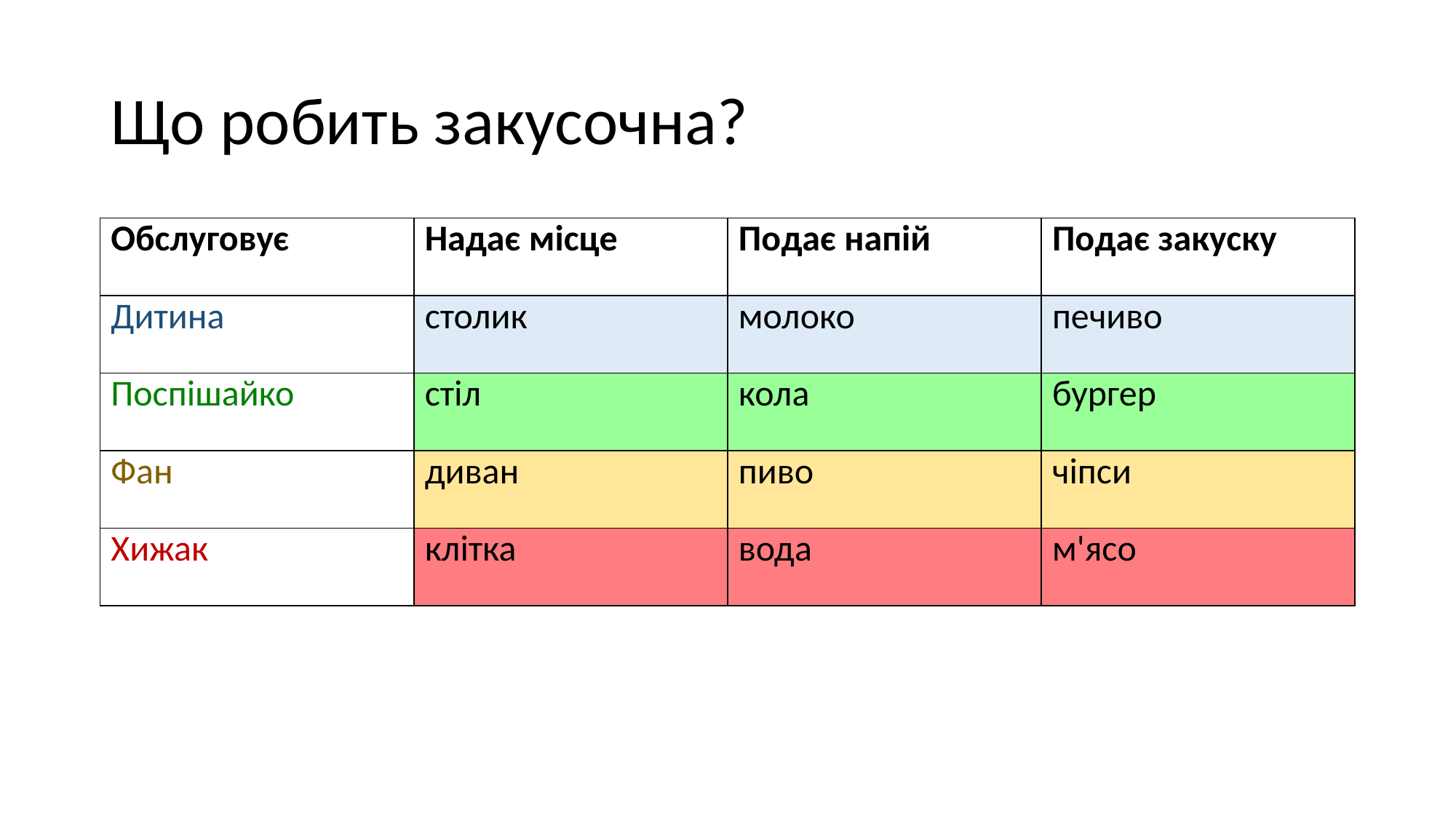

# Що робить закусочна?
| Обслуговує | Надає місце | Подає напій | Подає закуску |
| --- | --- | --- | --- |
| Дитина | столик | молоко | печиво |
| Поспішайко | стіл | кола | бургер |
| Фан | диван | пиво | чіпси |
| Хижак | клітка | вода | м'ясо |